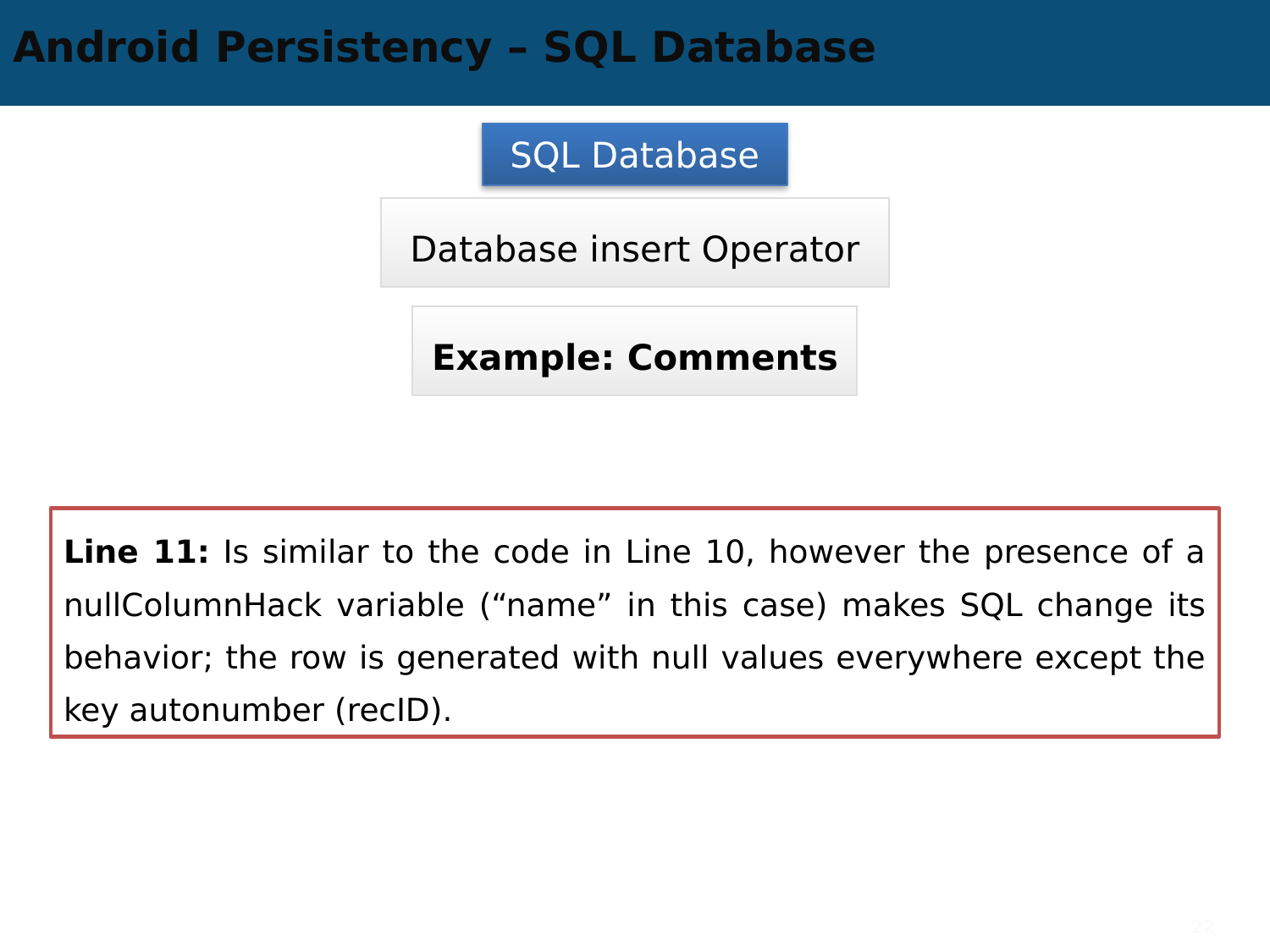

# Android Persistency – SQL Database
SQL Database
Database insert Operator
Example: Comments
Line 11: Is similar to the code in Line 10, however the presence of a nullColumnHack variable (“name” in this case) makes SQL change its behavior; the row is generated with null values everywhere except the key autonumber (recID).